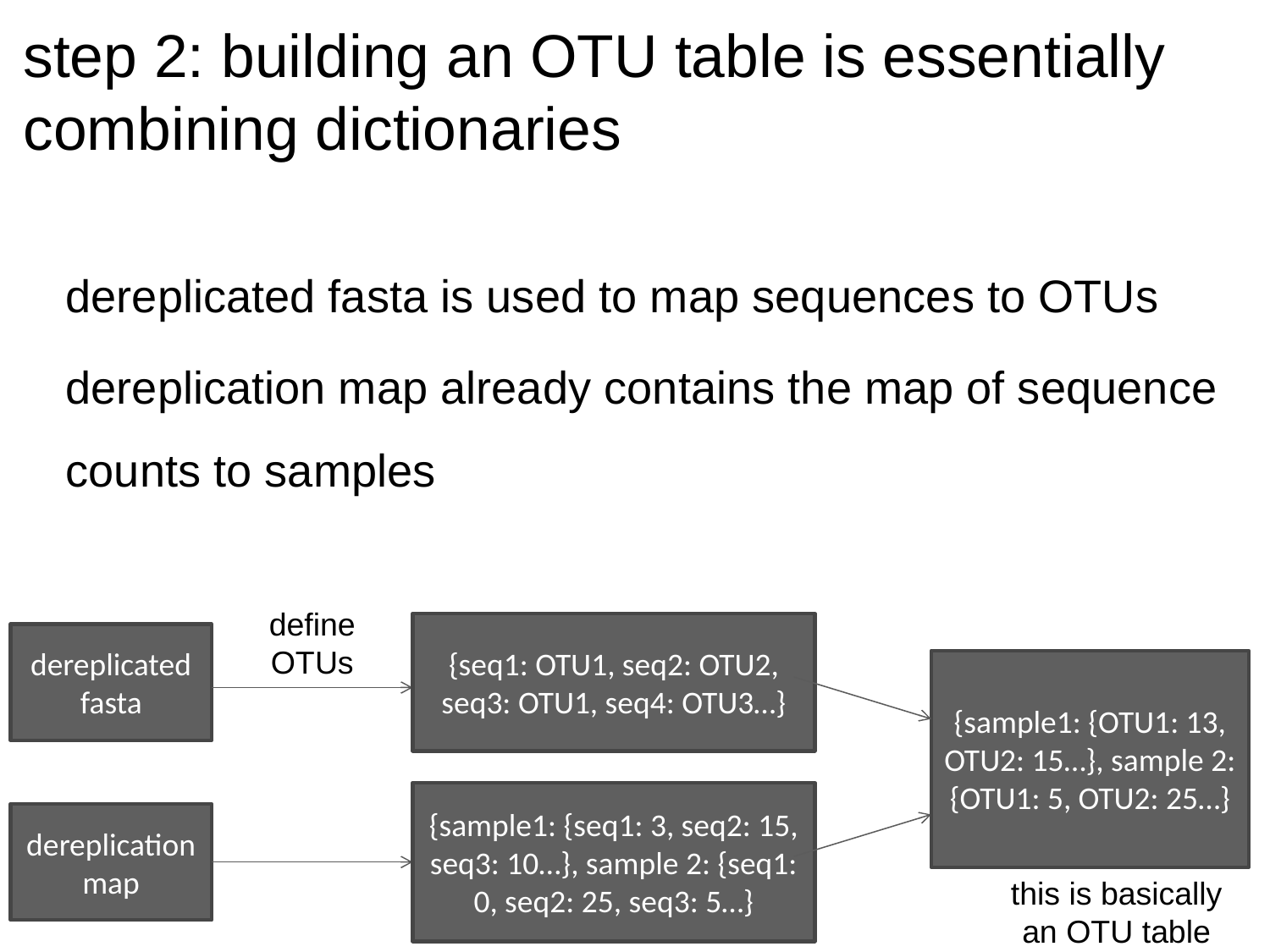

# step 2: building an OTU table is essentially combining dictionaries
dereplicated fasta is used to map sequences to OTUs
dereplication map already contains the map of sequence counts to samples
define OTUs
{seq1: OTU1, seq2: OTU2, seq3: OTU1, seq4: OTU3…}
dereplicated fasta
{sample1: {OTU1: 13, OTU2: 15…}, sample 2: {OTU1: 5, OTU2: 25…}
{sample1: {seq1: 3, seq2: 15, seq3: 10…}, sample 2: {seq1: 0, seq2: 25, seq3: 5…}
dereplication map
this is basically an OTU table